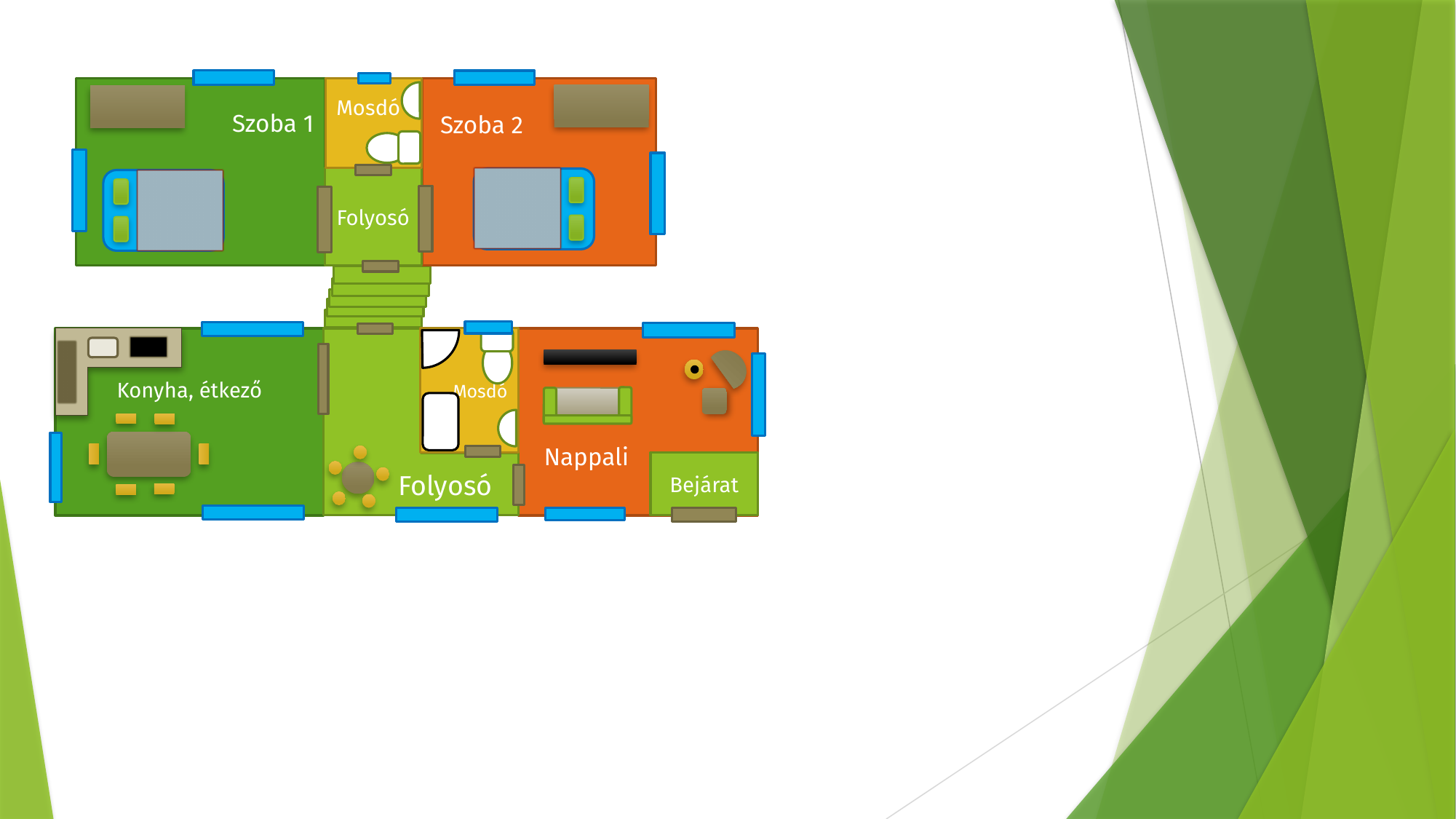

Mosdó

Szoba 1

 Szoba 2

Folyosó

Folyosó

Konyha, étkező

Mosdó

  Nappali
Bejárat